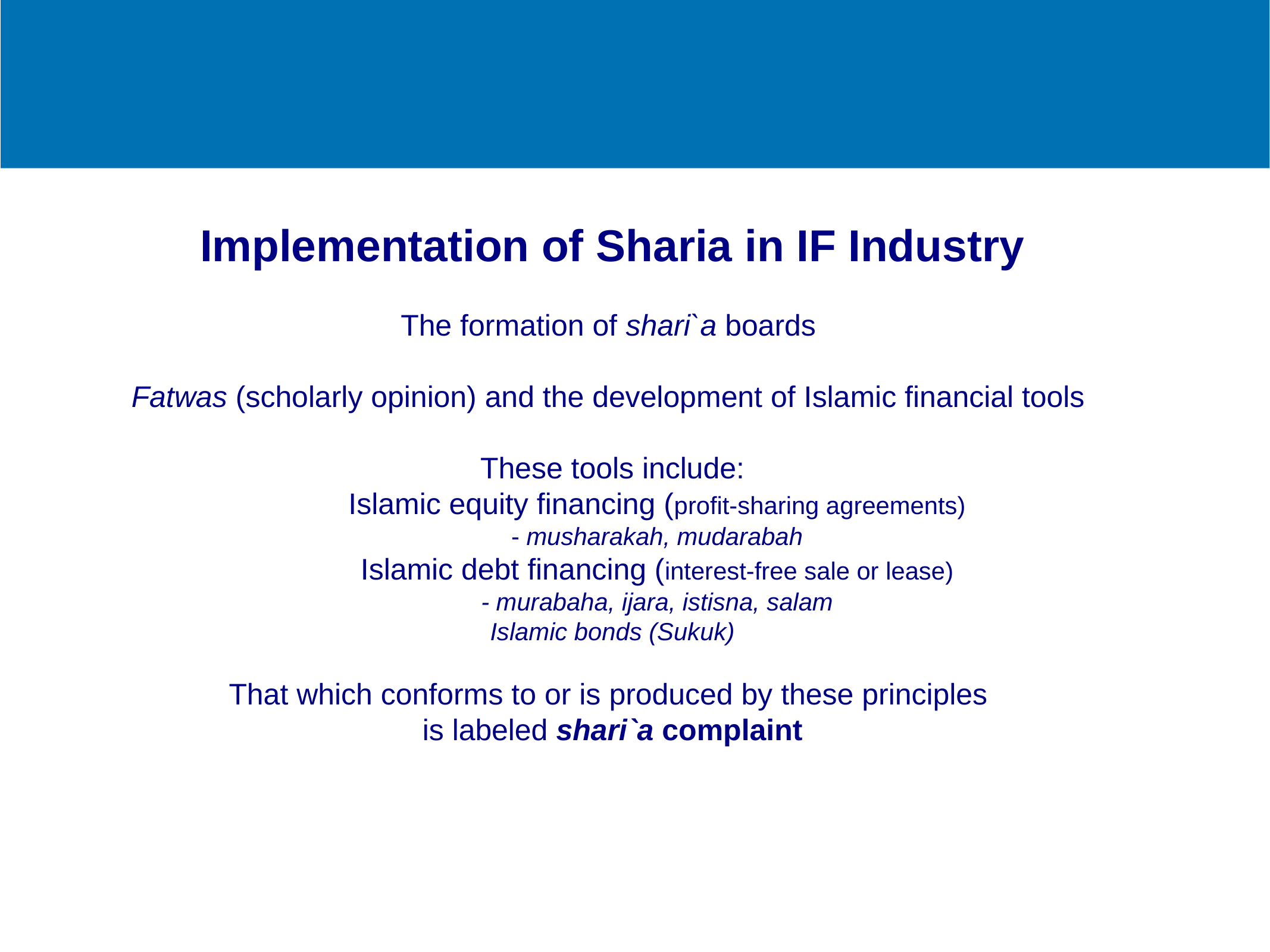

Implementation of Sharia in IF Industry

The formation of shari`a boards

Fatwas (scholarly opinion) and the development of Islamic financial tools

These tools include:
	Islamic equity financing (profit-sharing agreements)
	- musharakah, mudarabah
	Islamic debt financing (interest-free sale or lease)
	- murabaha, ijara, istisna, salam
Islamic bonds (Sukuk)

That which conforms to or is produced by these principles
is labeled shari`a complaint

Imm